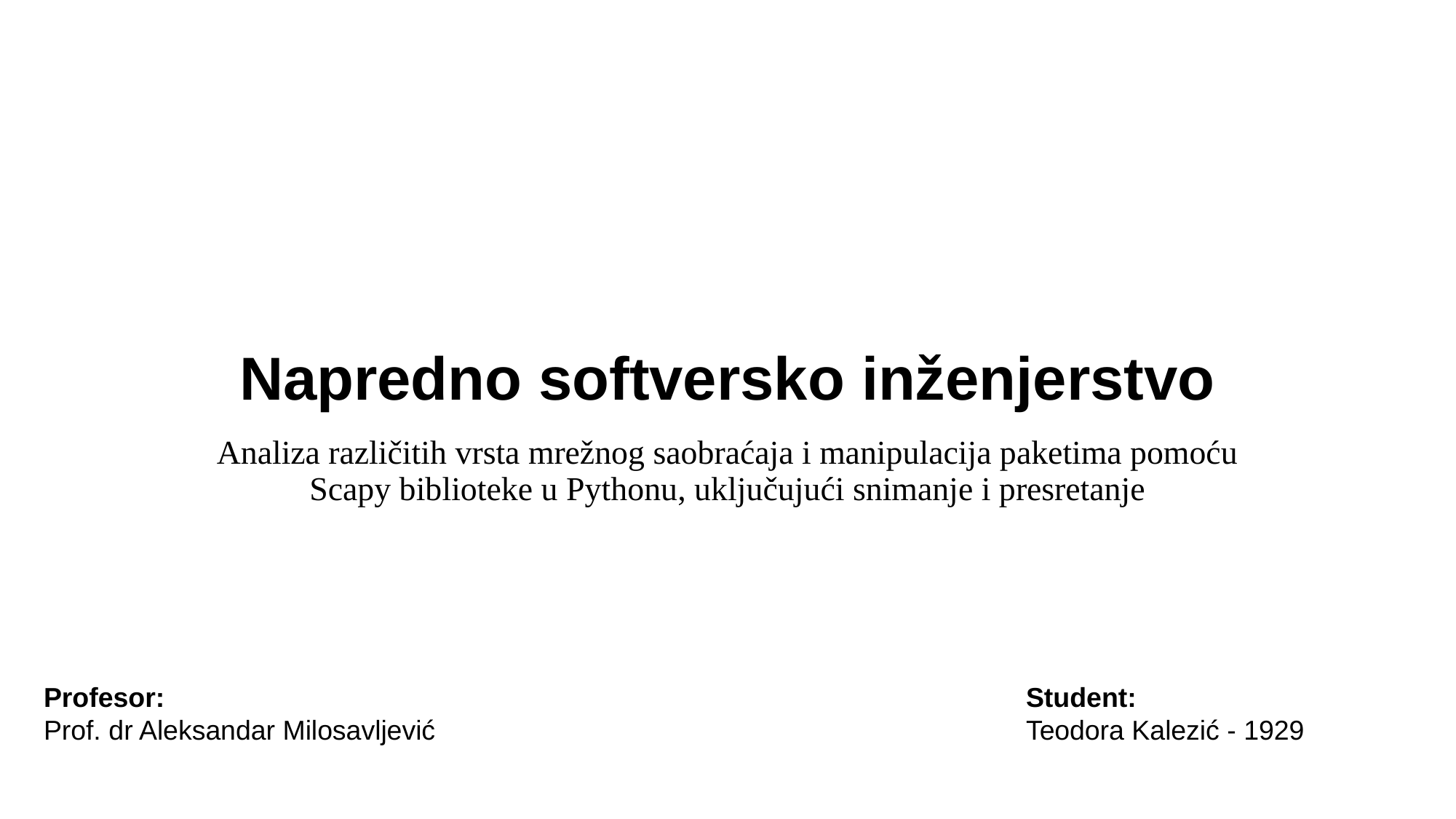

# Napredno softversko inženjerstvo
Analiza različitih vrsta mrežnog saobraćaja i manipulacija paketima pomoću Scapy biblioteke u Pythonu, uključujući snimanje i presretanje
Profesor:								Student:
Prof. dr Aleksandar Milosavljević						Teodora Kalezić - 1929